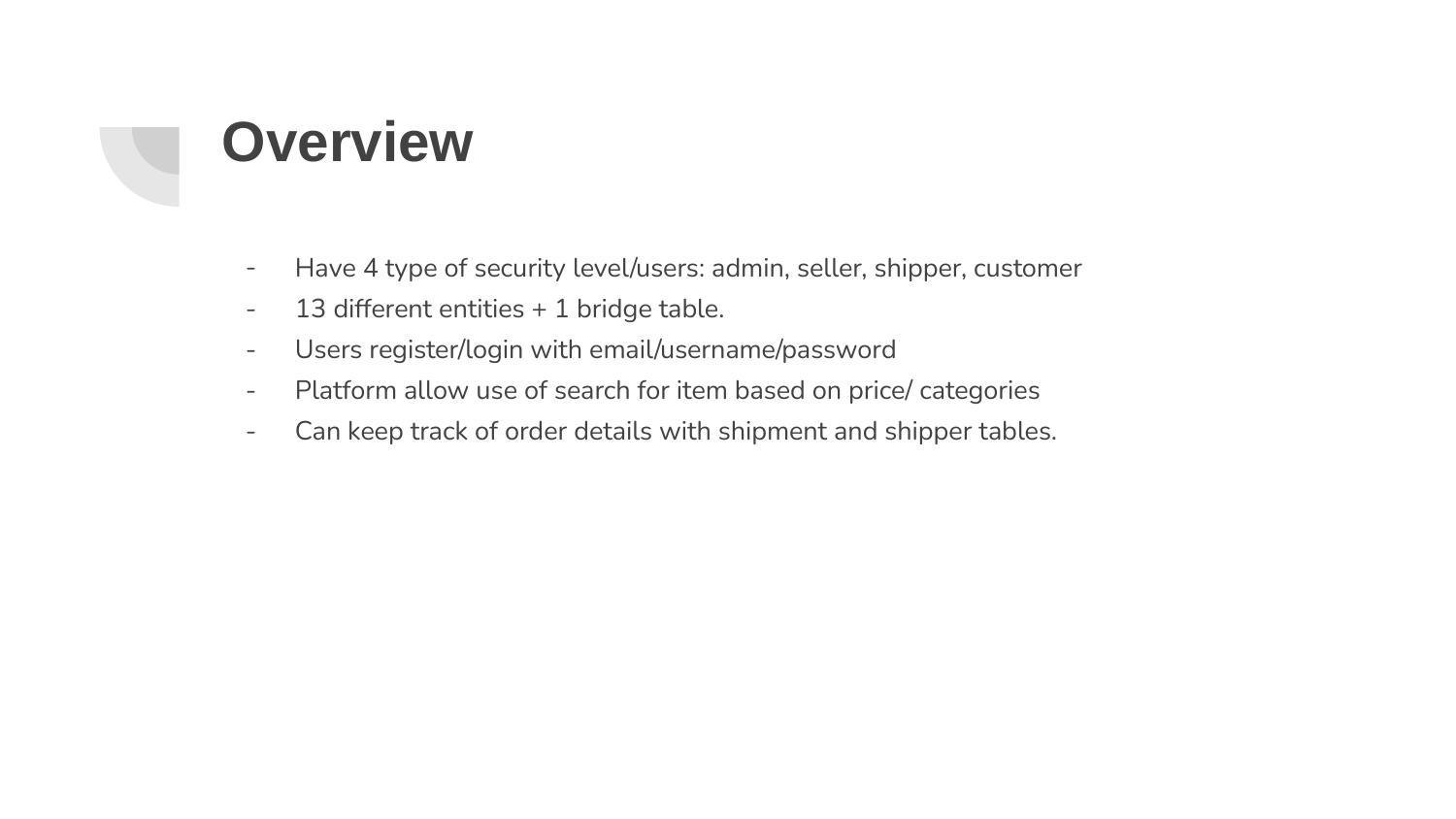

# Overview
Have 4 type of security level/users: admin, seller, shipper, customer
13 different entities + 1 bridge table.
Users register/login with email/username/password
Platform allow use of search for item based on price/ categories
Can keep track of order details with shipment and shipper tables.